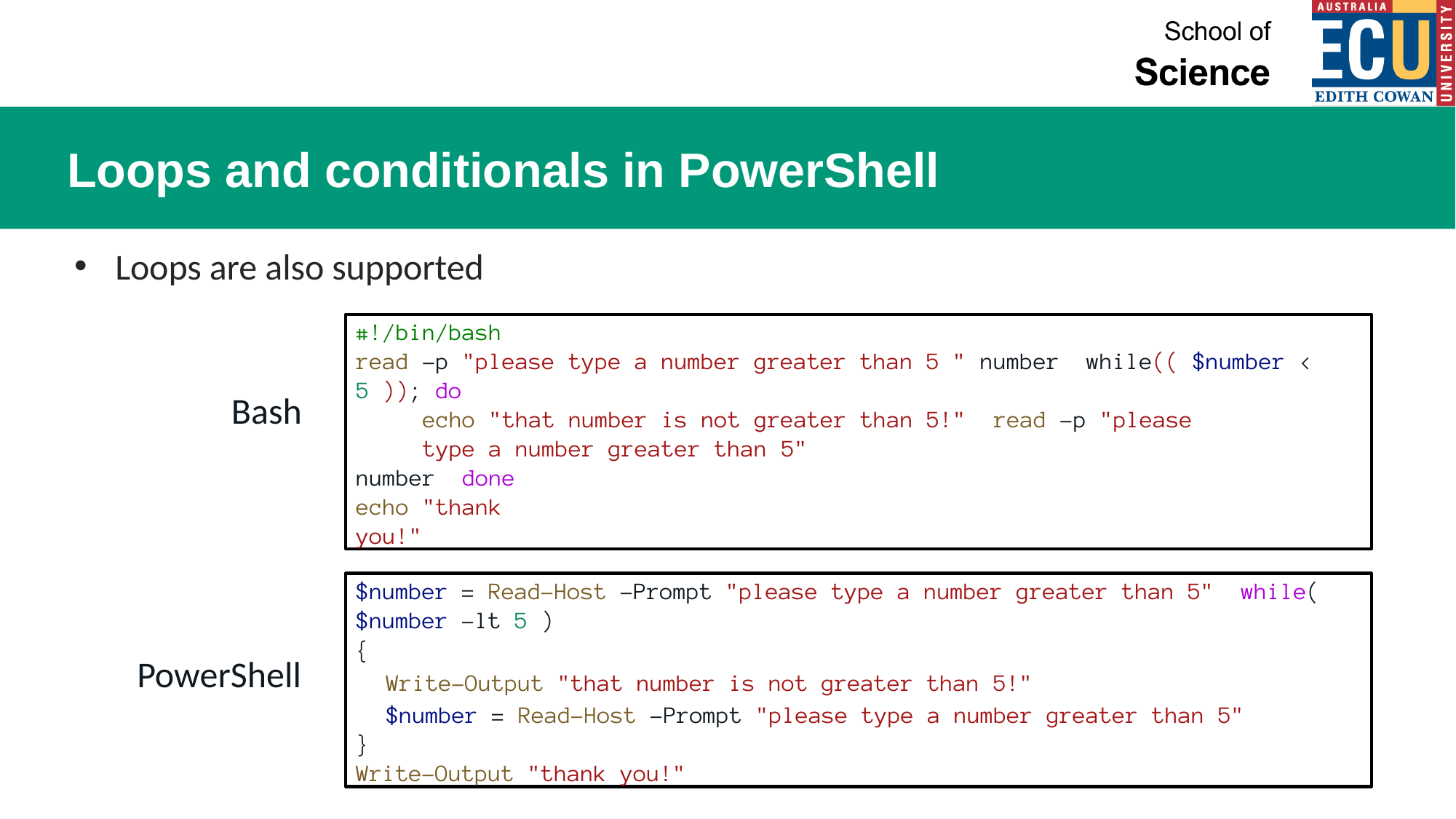

# Loops and conditionals in PowerShell
Loops are also supported
#!/bin/bash
read -p "please type a number greater than 5 " number  while(( $number < 5 )); do
echo "that number is not greater than 5!"  read -p "please type a number greater than 5"
number  done
echo "thank you!"
Bash
$number = Read-Host -Prompt "please type a number greater than 5"  while( $number -lt 5 )
{
Write-Output "that number is not greater than 5!"
$number = Read-Host -Prompt "please type a number greater than 5"
}
Write-Output "thank you!"
PowerShell